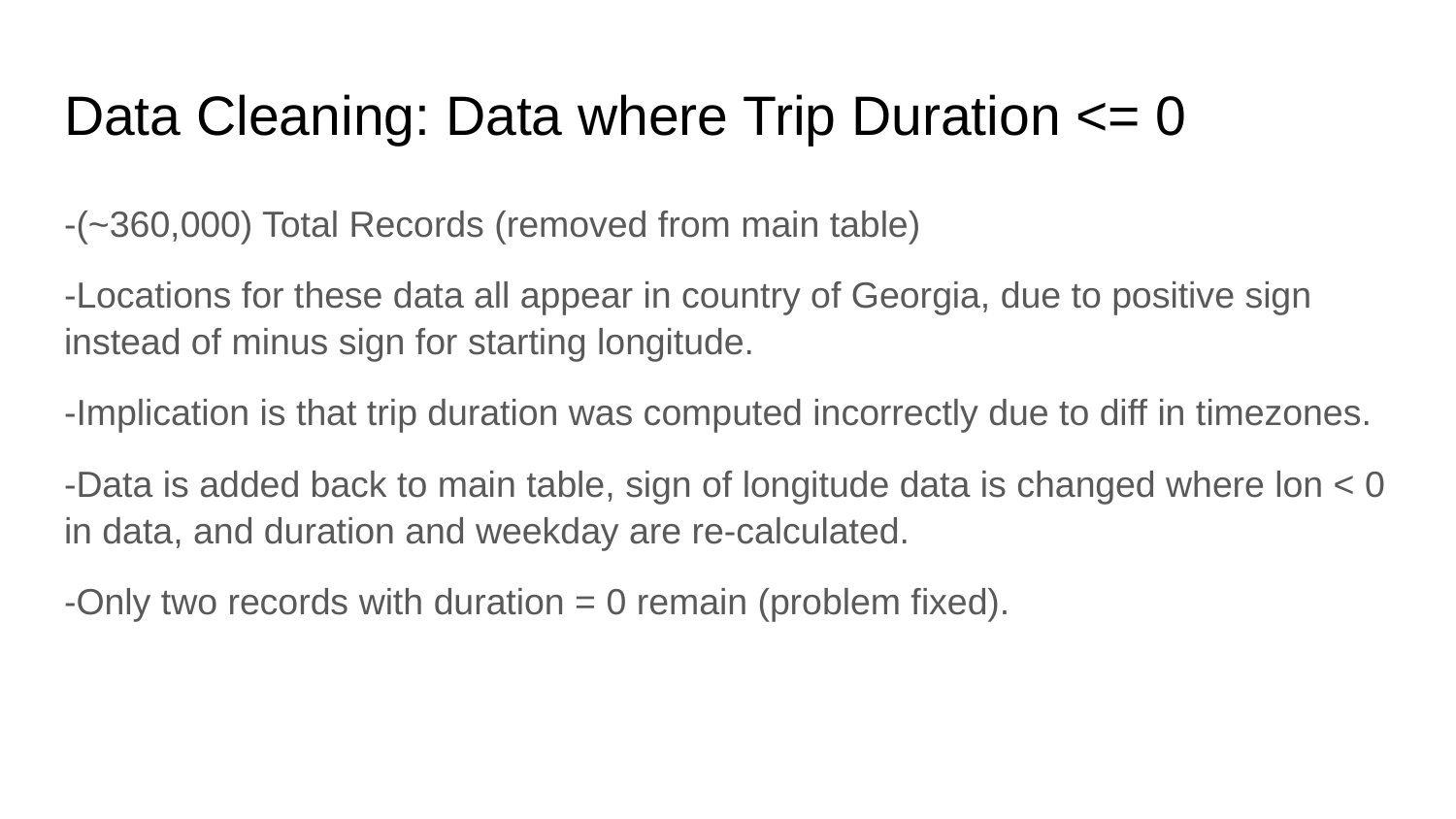

# Data Cleaning: Data where Trip Duration <= 0
-(~360,000) Total Records (removed from main table)
-Locations for these data all appear in country of Georgia, due to positive sign instead of minus sign for starting longitude.
-Implication is that trip duration was computed incorrectly due to diff in timezones.
-Data is added back to main table, sign of longitude data is changed where lon < 0 in data, and duration and weekday are re-calculated.
-Only two records with duration = 0 remain (problem fixed).